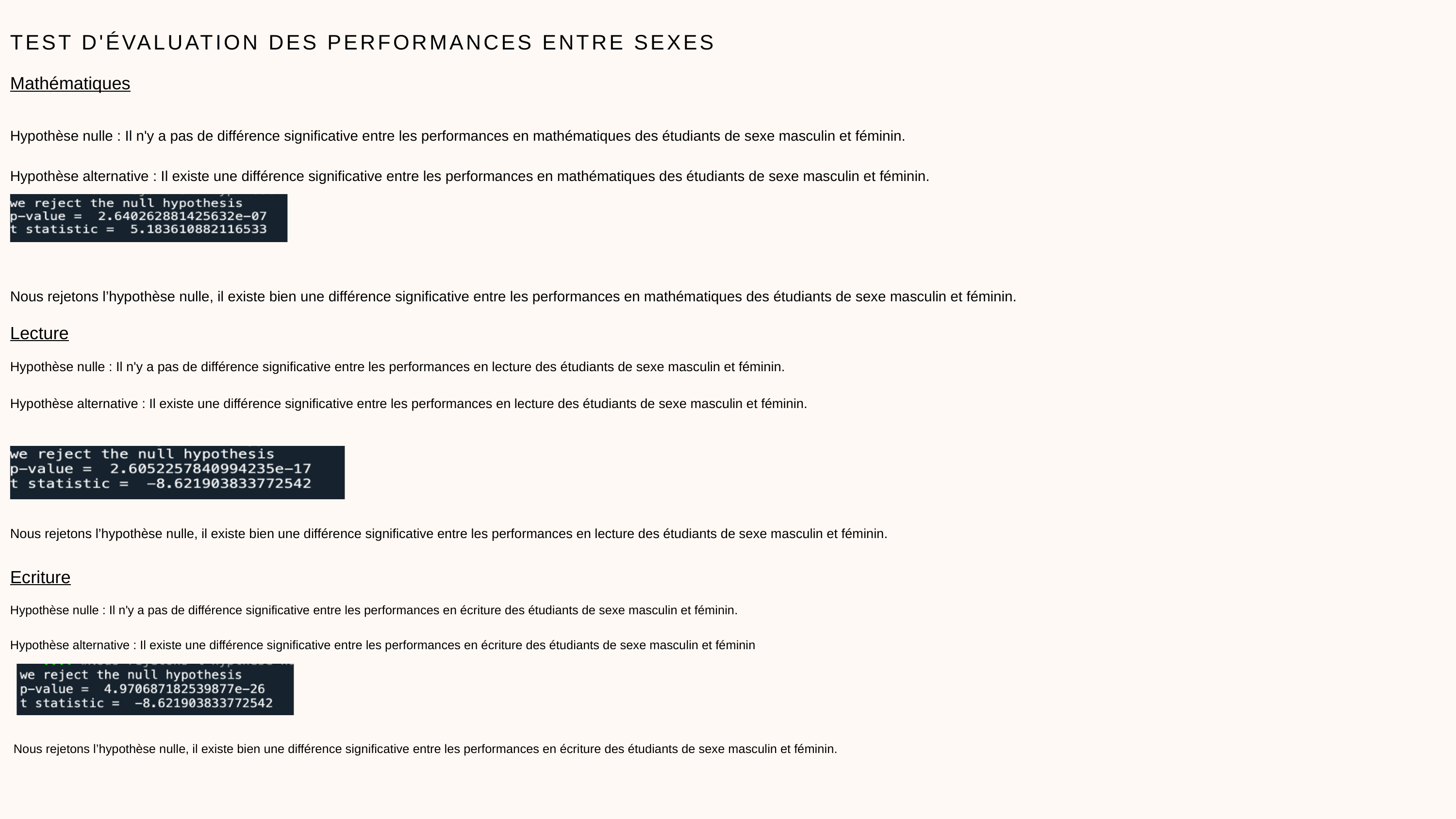

TEST D'ÉVALUATION DES PERFORMANCES ENTRE SEXES
Mathématiques

Hypothèse nulle : Il n'y a pas de différence significative entre les performances en mathématiques des étudiants de sexe masculin et féminin.

Hypothèse alternative : Il existe une différence significative entre les performances en mathématiques des étudiants de sexe masculin et féminin.

Nous rejetons l’hypothèse nulle, il existe bien une différence significative entre les performances en mathématiques des étudiants de sexe masculin et féminin.

Lecture
Hypothèse nulle : Il n'y a pas de différence significative entre les performances en lecture des étudiants de sexe masculin et féminin.

Hypothèse alternative : Il existe une différence significative entre les performances en lecture des étudiants de sexe masculin et féminin.

Nous rejetons l’hypothèse nulle, il existe bien une différence significative entre les performances en lecture des étudiants de sexe masculin et féminin.

Ecriture
Hypothèse nulle : Il n'y a pas de différence significative entre les performances en écriture des étudiants de sexe masculin et féminin.

Hypothèse alternative : Il existe une différence significative entre les performances en écriture des étudiants de sexe masculin et féminin

 Nous rejetons l’hypothèse nulle, il existe bien une différence significative entre les performances en écriture des étudiants de sexe masculin et féminin.